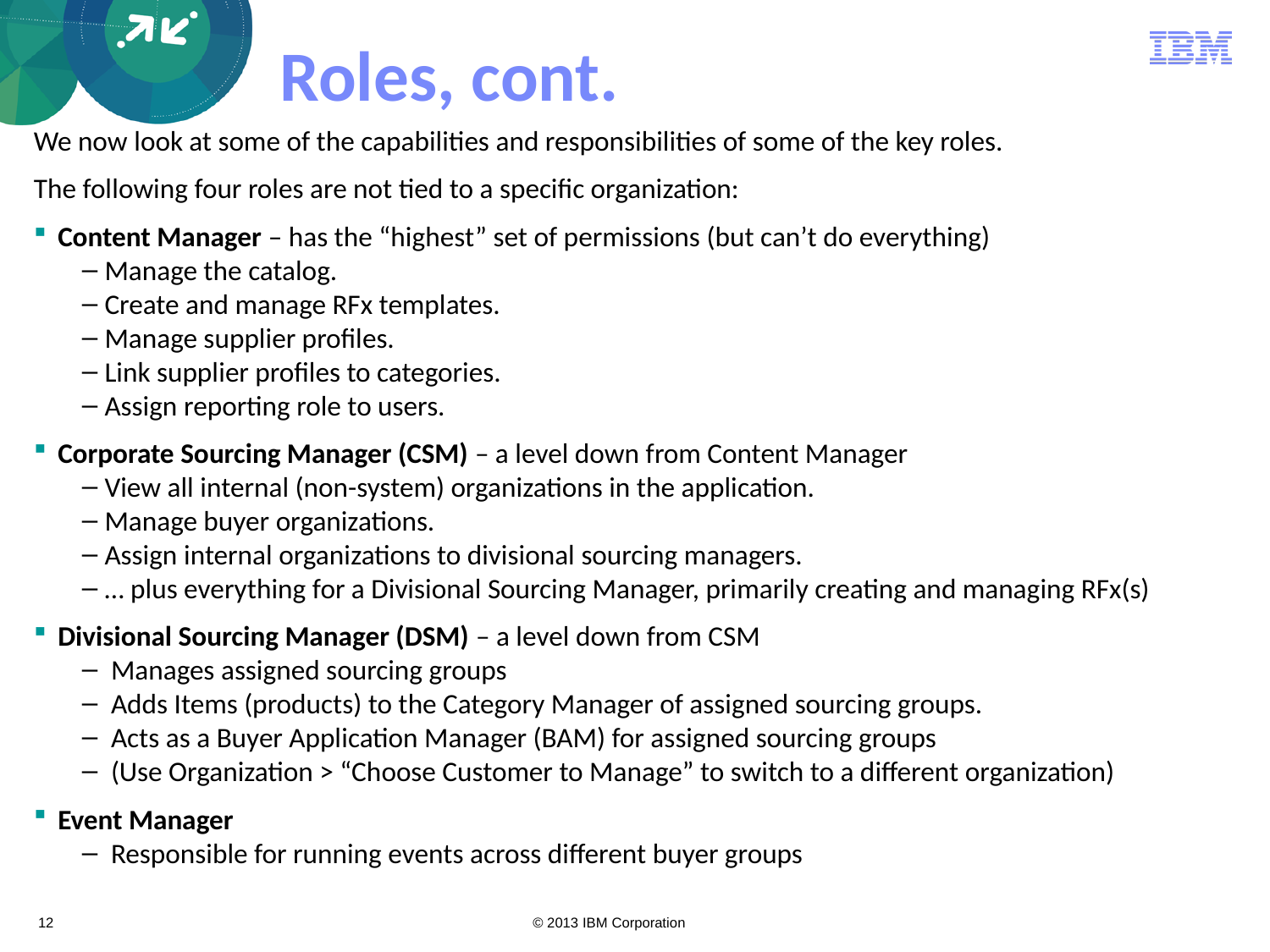

# Roles, cont.
We now look at some of the capabilities and responsibilities of some of the key roles.
The following four roles are not tied to a specific organization:
Content Manager – has the “highest” set of permissions (but can’t do everything)
Manage the catalog.
Create and manage RFx templates.
Manage supplier profiles.
Link supplier profiles to categories.
Assign reporting role to users.
Corporate Sourcing Manager (CSM) – a level down from Content Manager
View all internal (non-system) organizations in the application.
Manage buyer organizations.
Assign internal organizations to divisional sourcing managers.
… plus everything for a Divisional Sourcing Manager, primarily creating and managing RFx(s)
Divisional Sourcing Manager (DSM) – a level down from CSM
 Manages assigned sourcing groups
 Adds Items (products) to the Category Manager of assigned sourcing groups.
 Acts as a Buyer Application Manager (BAM) for assigned sourcing groups
 (Use Organization > “Choose Customer to Manage” to switch to a different organization)
Event Manager
 Responsible for running events across different buyer groups

12